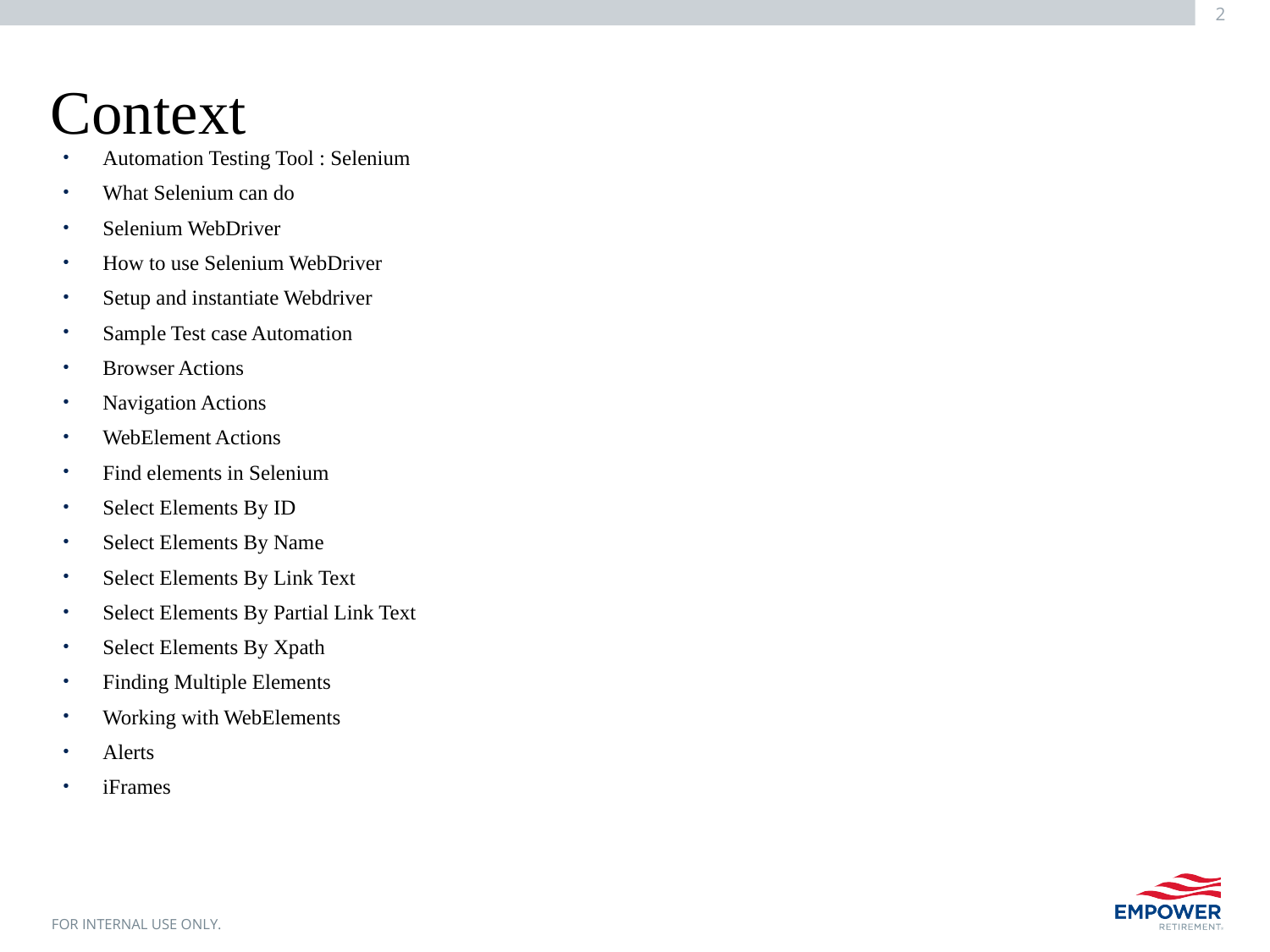

# Context
Automation Testing Tool : Selenium
What Selenium can do
Selenium WebDriver
How to use Selenium WebDriver
Setup and instantiate Webdriver
Sample Test case Automation
Browser Actions
Navigation Actions
WebElement Actions
Find elements in Selenium
Select Elements By ID
Select Elements By Name
Select Elements By Link Text
Select Elements By Partial Link Text
Select Elements By Xpath
Finding Multiple Elements
Working with WebElements
Alerts
iFrames